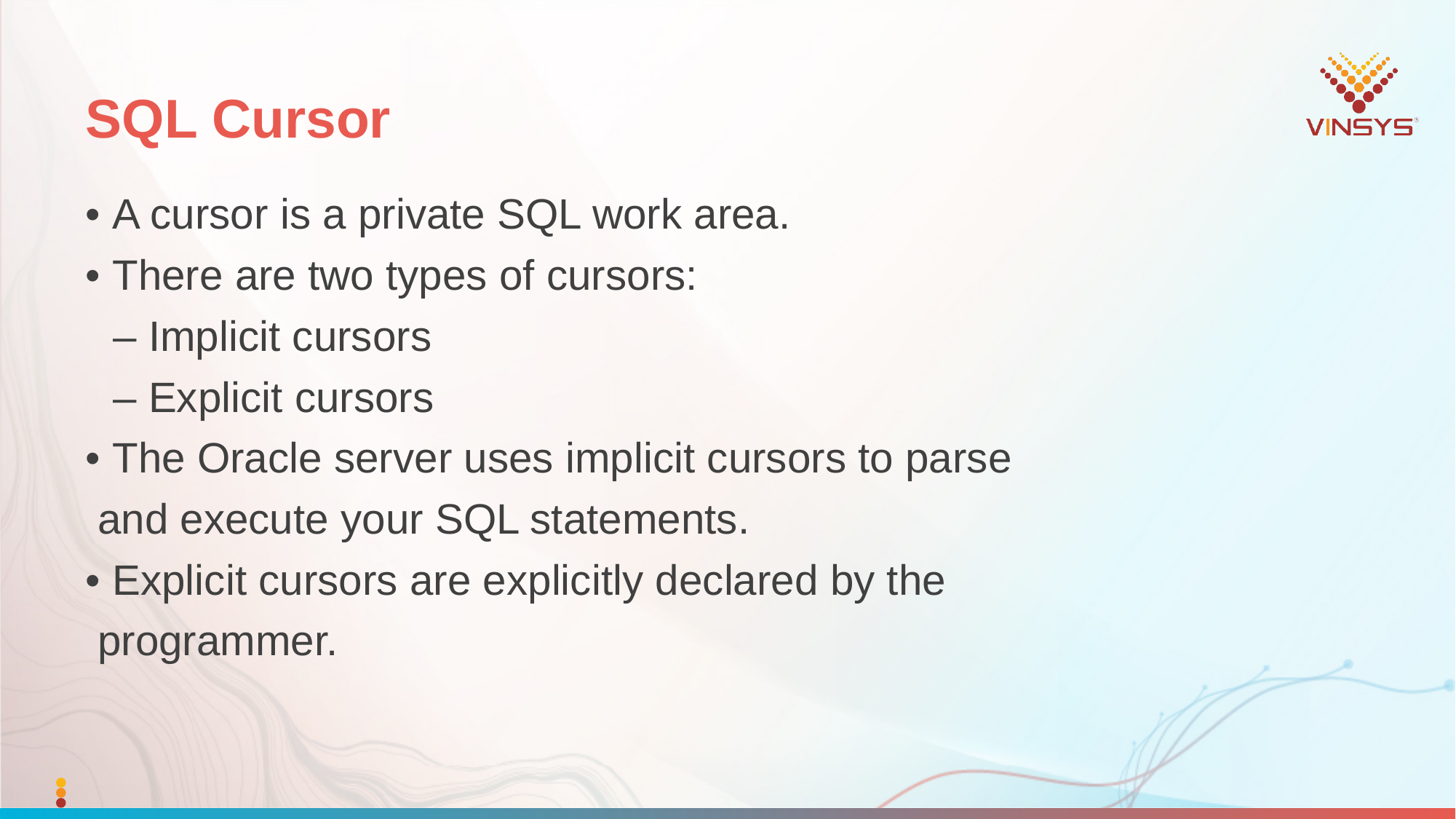

# SQL Cursor
• A cursor is a private SQL work area.
• There are two types of cursors:
	– Implicit cursors
	– Explicit cursors
• The Oracle server uses implicit cursors to parse
 and execute your SQL statements.
• Explicit cursors are explicitly declared by the
 programmer.